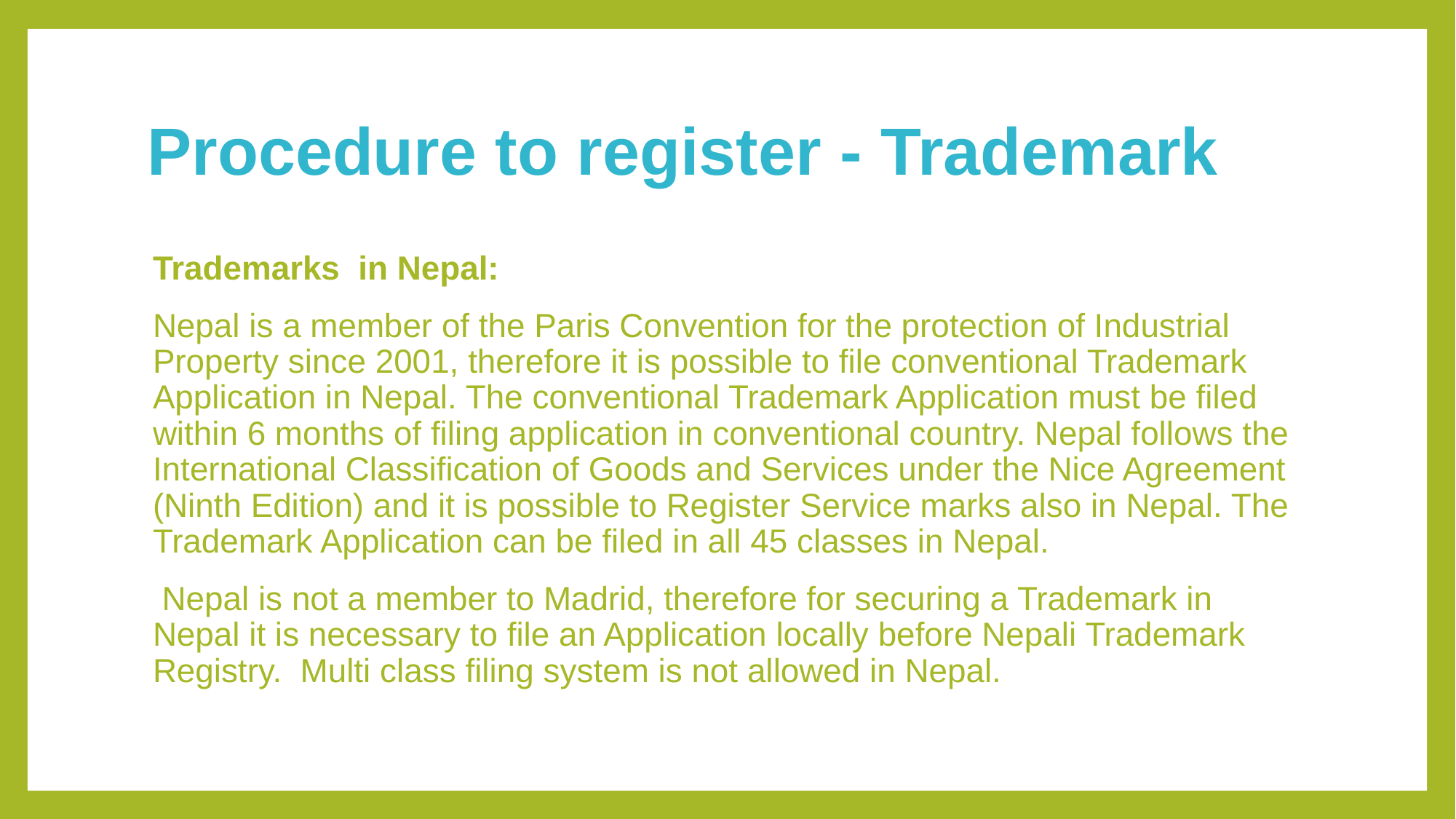

# Procedure to register - Trademark
Trademarks  in Nepal:
Nepal is a member of the Paris Convention for the protection of Industrial Property since 2001, therefore it is possible to file conventional Trademark Application in Nepal. The conventional Trademark Application must be filed within 6 months of filing application in conventional country. Nepal follows the International Classification of Goods and Services under the Nice Agreement (Ninth Edition) and it is possible to Register Service marks also in Nepal. The Trademark Application can be filed in all 45 classes in Nepal.
 Nepal is not a member to Madrid, therefore for securing a Trademark in Nepal it is necessary to file an Application locally before Nepali Trademark Registry.  Multi class filing system is not allowed in Nepal.